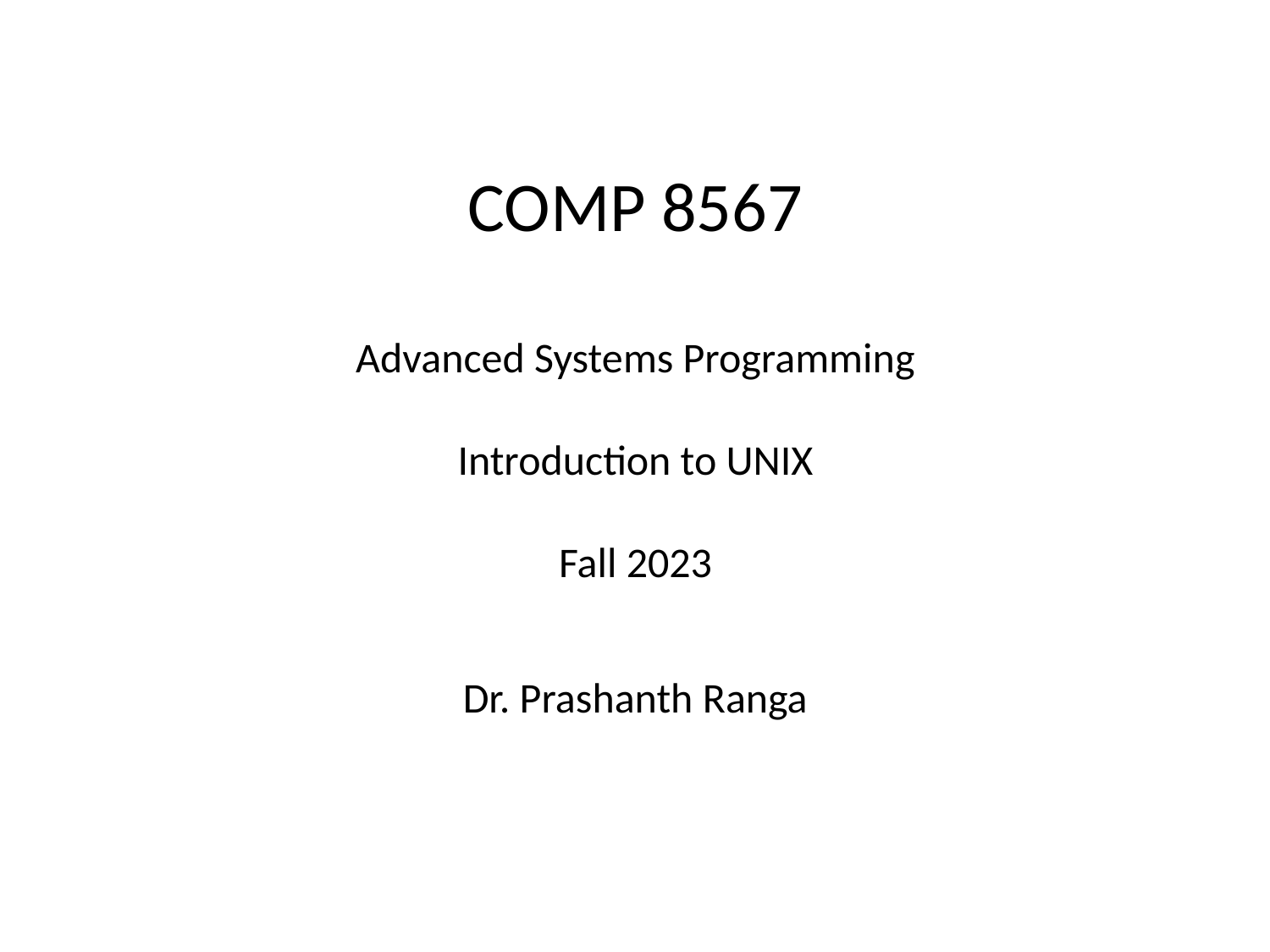

# COMP 8567 Advanced Systems Programming Introduction to UNIX Fall 2023 Dr. Prashanth Ranga
1